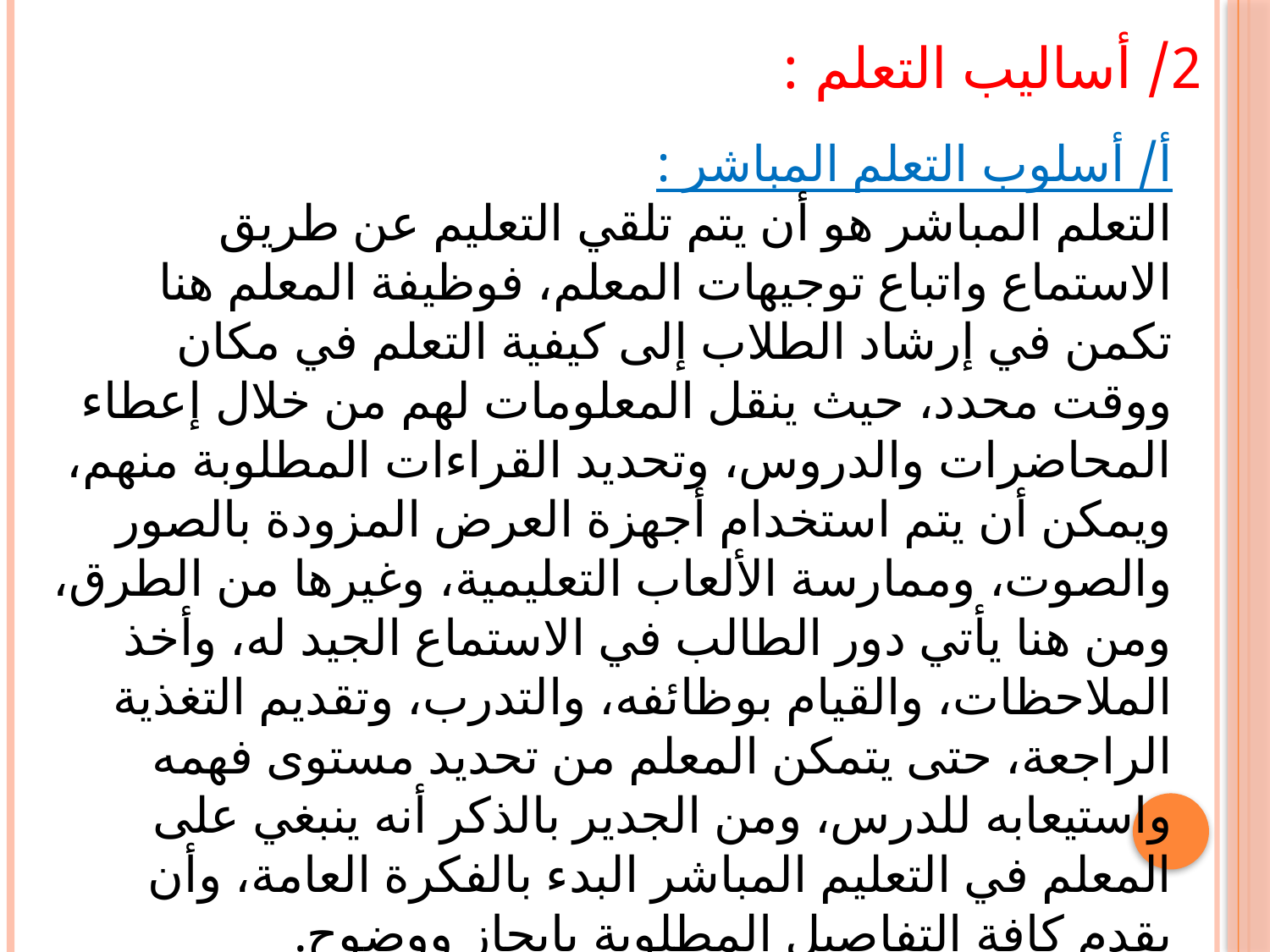

2/ أساليب التعلم :
أ/ أسلوب التعلم المباشر :
التعلم المباشر هو أن يتم تلقي التعليم عن طريق الاستماع واتباع توجيهات المعلم، فوظيفة المعلم هنا تكمن في إرشاد الطلاب إلى كيفية التعلم في مكان ووقت محدد، حيث ينقل المعلومات لهم من خلال إعطاء المحاضرات والدروس، وتحديد القراءات المطلوبة منهم، ويمكن أن يتم استخدام أجهزة العرض المزودة بالصور والصوت، وممارسة الألعاب التعليمية، وغيرها من الطرق، ومن هنا يأتي دور الطالب في الاستماع الجيد له، وأخذ الملاحظات، والقيام بوظائفه، والتدرب، وتقديم التغذية الراجعة، حتى يتمكن المعلم من تحديد مستوى فهمه واستيعابه للدرس، ومن الجدير بالذكر أنه ينبغي على المعلم في التعليم المباشر البدء بالفكرة العامة، وأن يقدم كافة التفاصيل المطلوبة بإيجاز ووضوح.